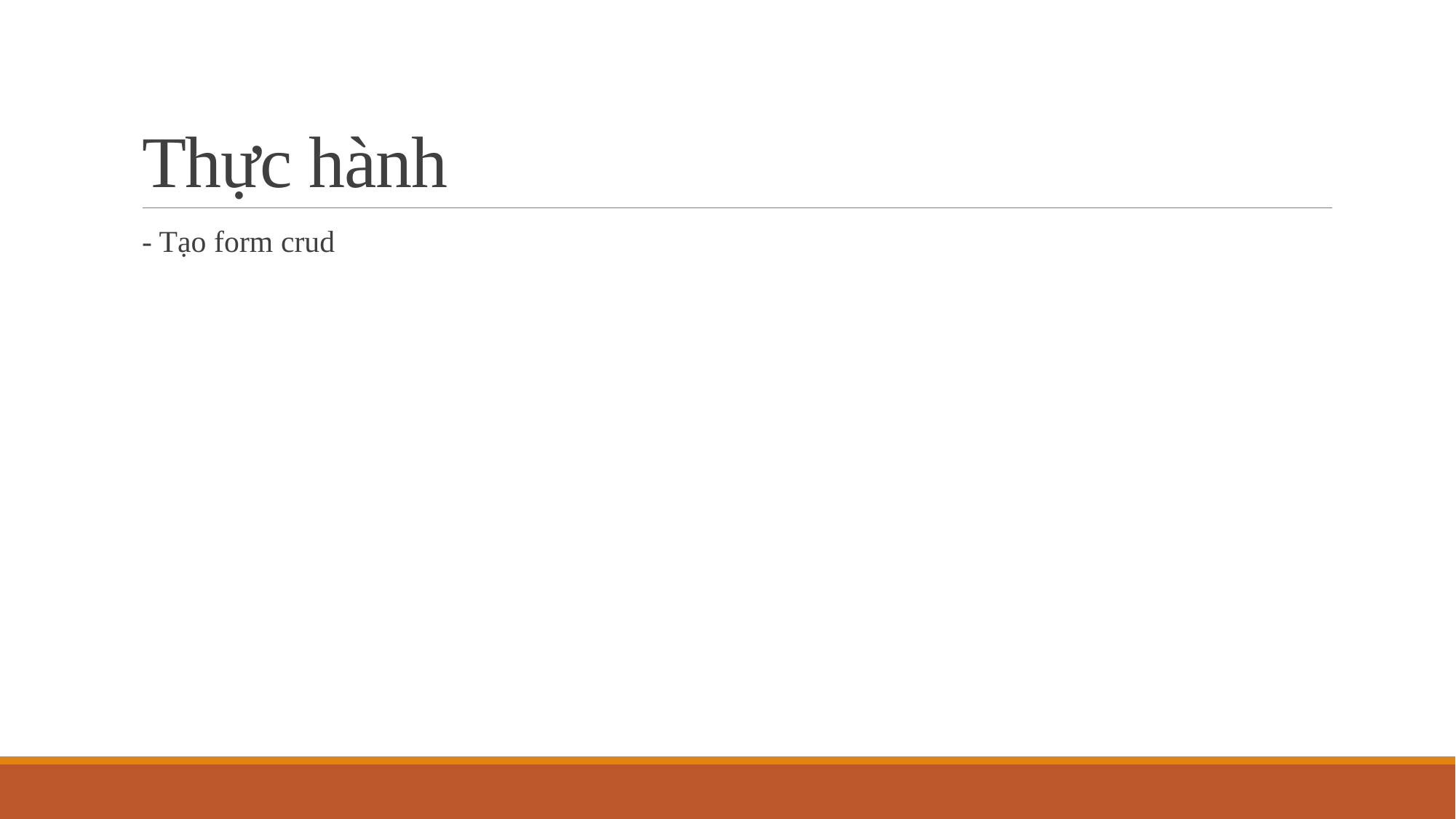

# Thực hành
- Tạo form crud